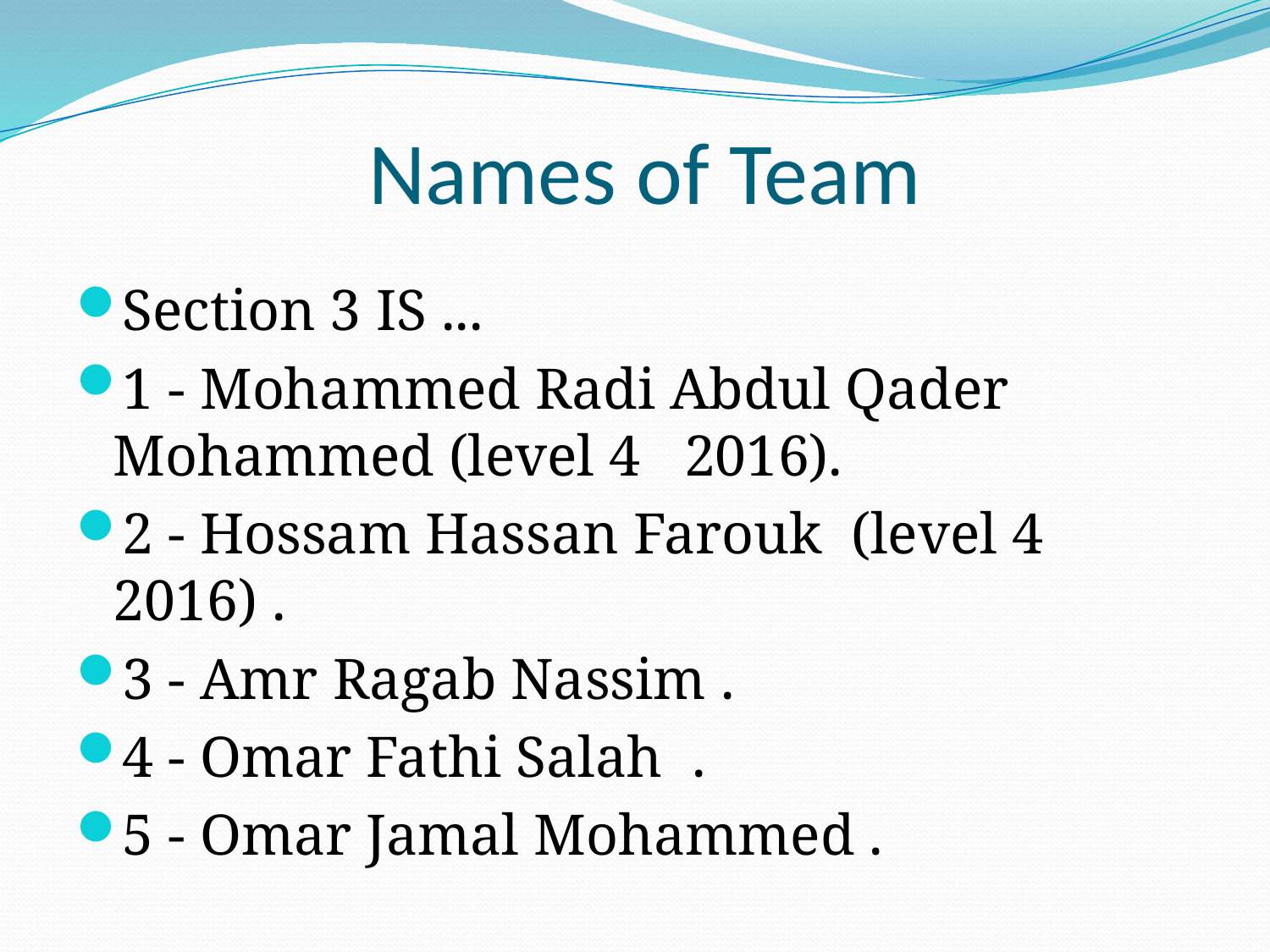

# Names of Team
Section 3 IS ...
1 - Mohammed Radi Abdul Qader Mohammed (level 4   2016).
2 - Hossam Hassan Farouk  (level 4  2016) .
3 - Amr Ragab Nassim .
4 - Omar Fathi Salah  .
5 - Omar Jamal Mohammed .